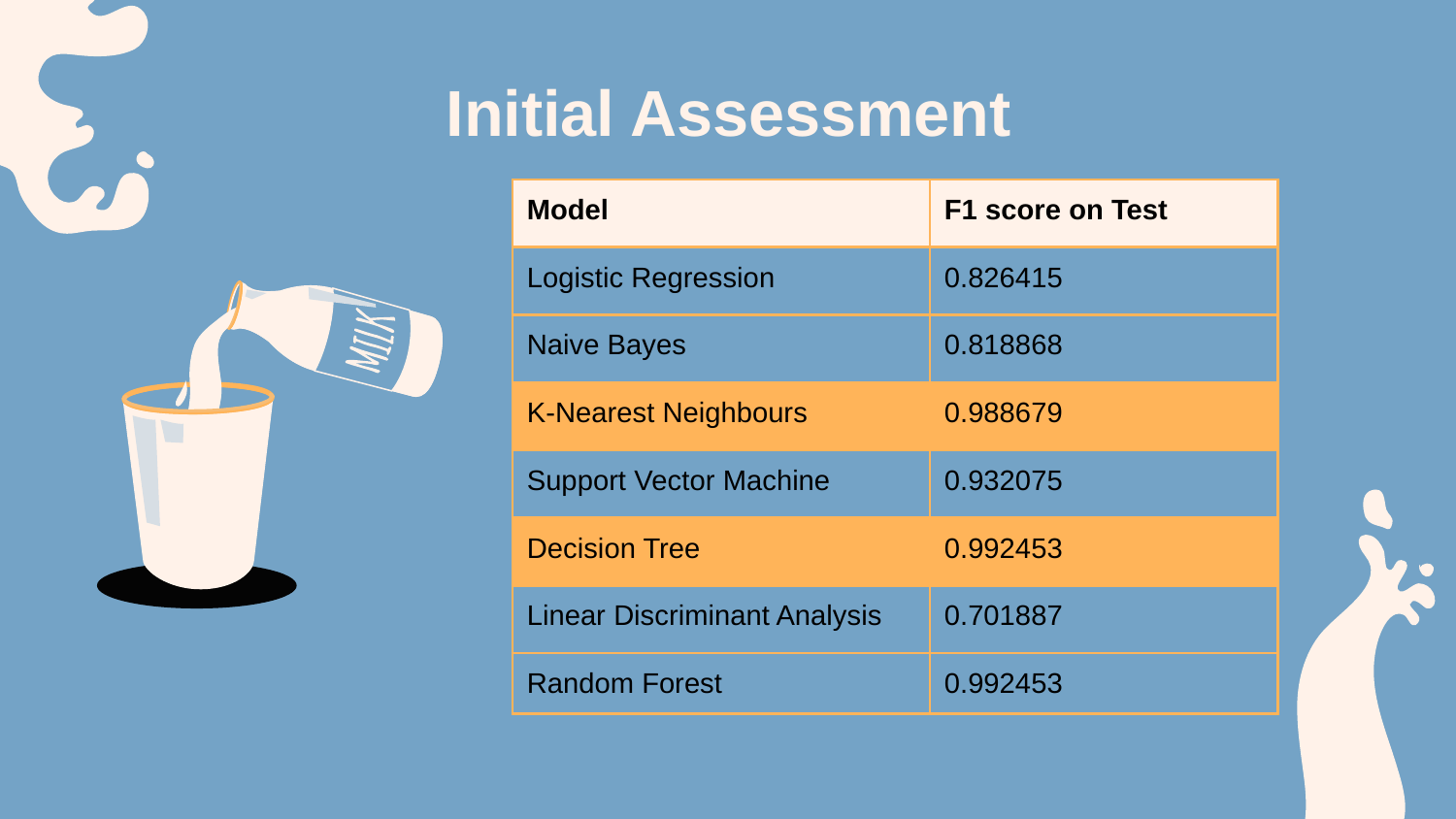

# Initial Assessment
| Model | F1 score on Test |
| --- | --- |
| Logistic Regression | 0.826415 |
| Naive Bayes | 0.818868 |
| K-Nearest Neighbours | 0.988679 |
| Support Vector Machine | 0.932075 |
| Decision Tree | 0.992453 |
| Linear Discriminant Analysis | 0.701887 |
| Random Forest | 0.992453 |